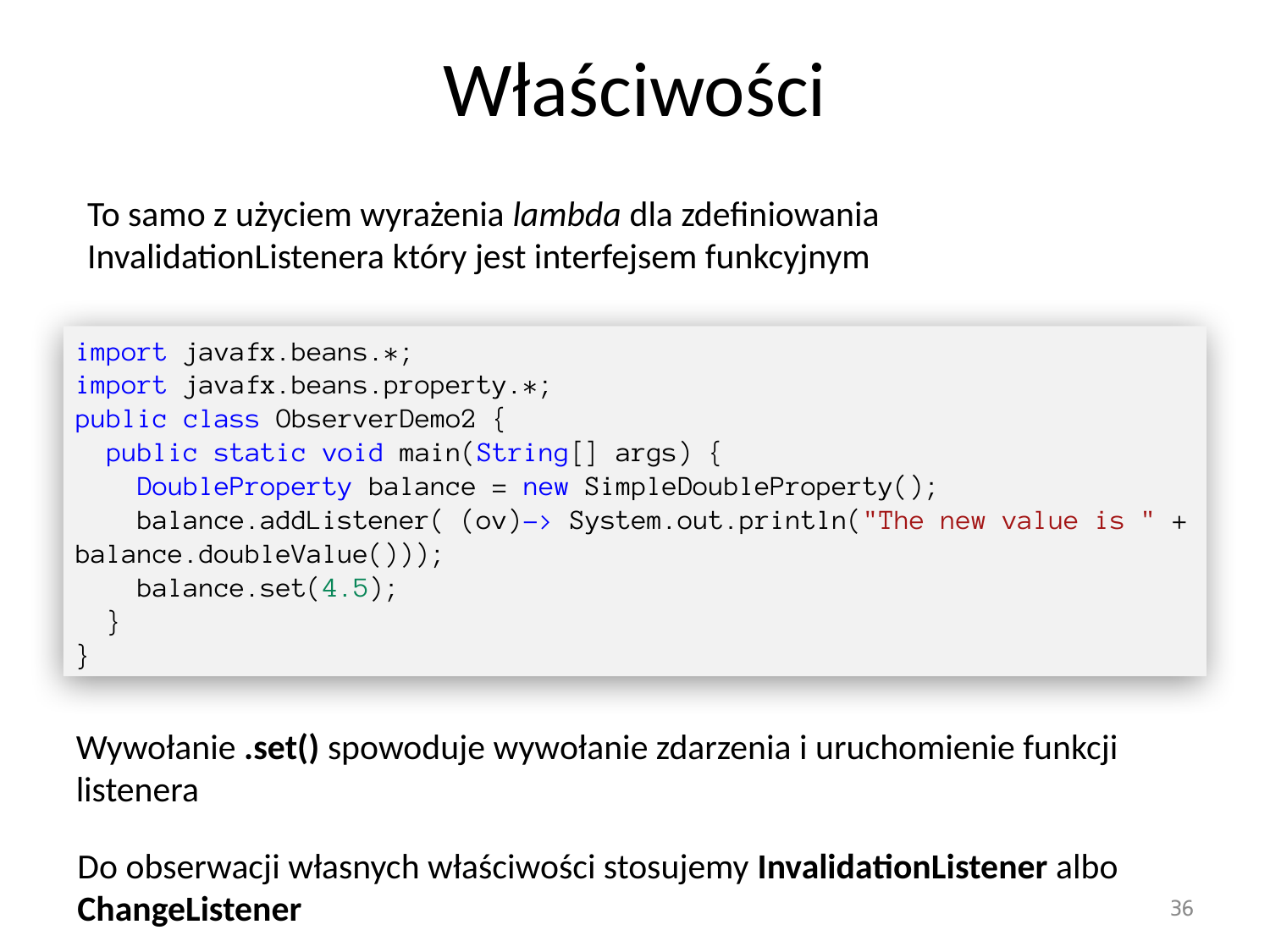

# Właściwości
To samo z użyciem wyrażenia lambda dla zdefiniowania InvalidationListenera który jest interfejsem funkcyjnym
import javafx.beans.*;
import javafx.beans.property.*;
public class ObserverDemo2 {
  public static void main(String[] args) {
    DoubleProperty balance = new SimpleDoubleProperty();
    balance.addListener( (ov)-> System.out.println("The new value is " + balance.doubleValue()));
    balance.set(4.5);
  }
}
Wywołanie .set() spowoduje wywołanie zdarzenia i uruchomienie funkcji listenera
Do obserwacji własnych właściwości stosujemy InvalidationListener albo ChangeListener
36